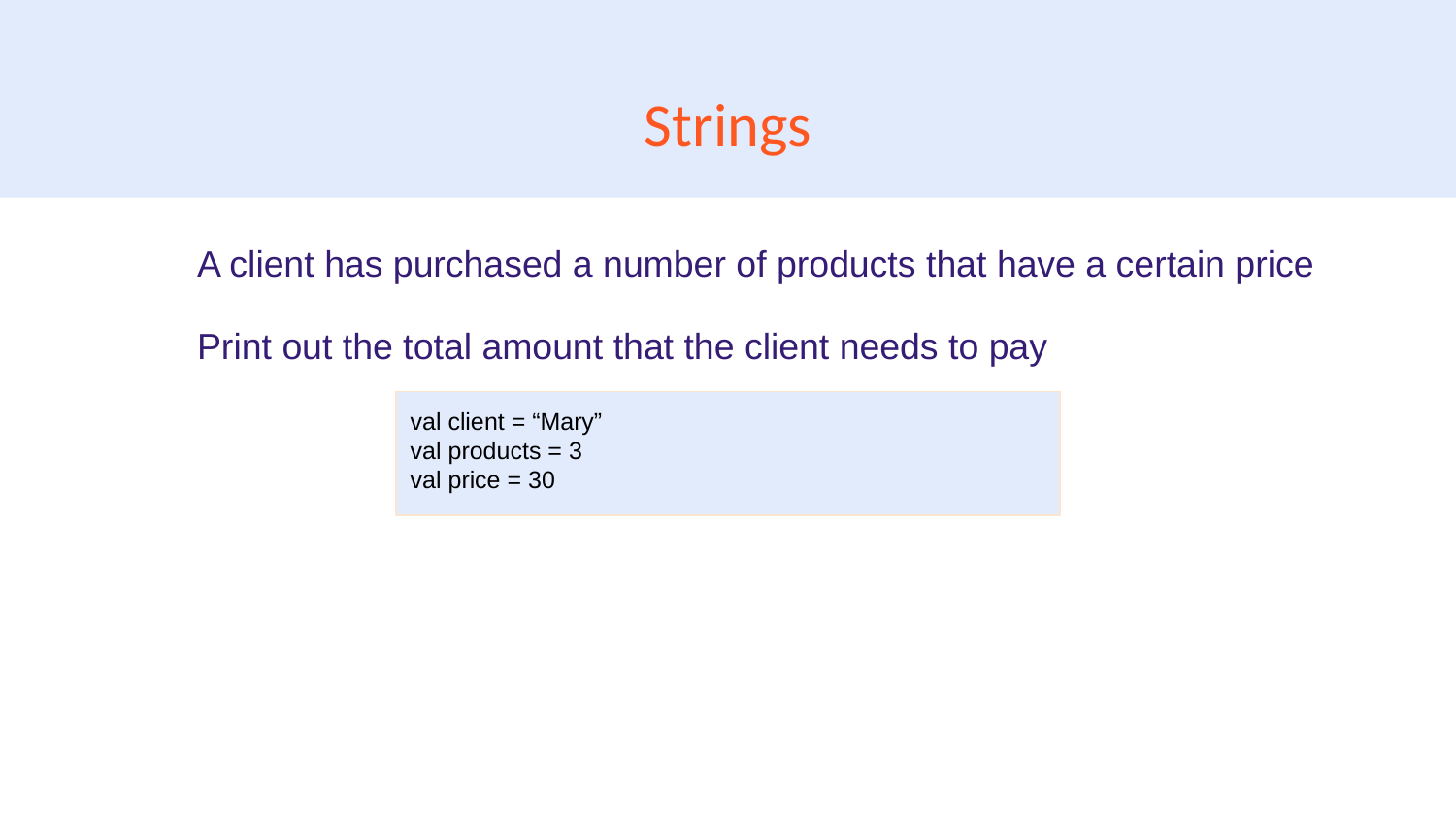

# Strings
A client has purchased a number of products that have a certain price
Print out the total amount that the client needs to pay
val client = “Mary”
val products = 3
val price = 30